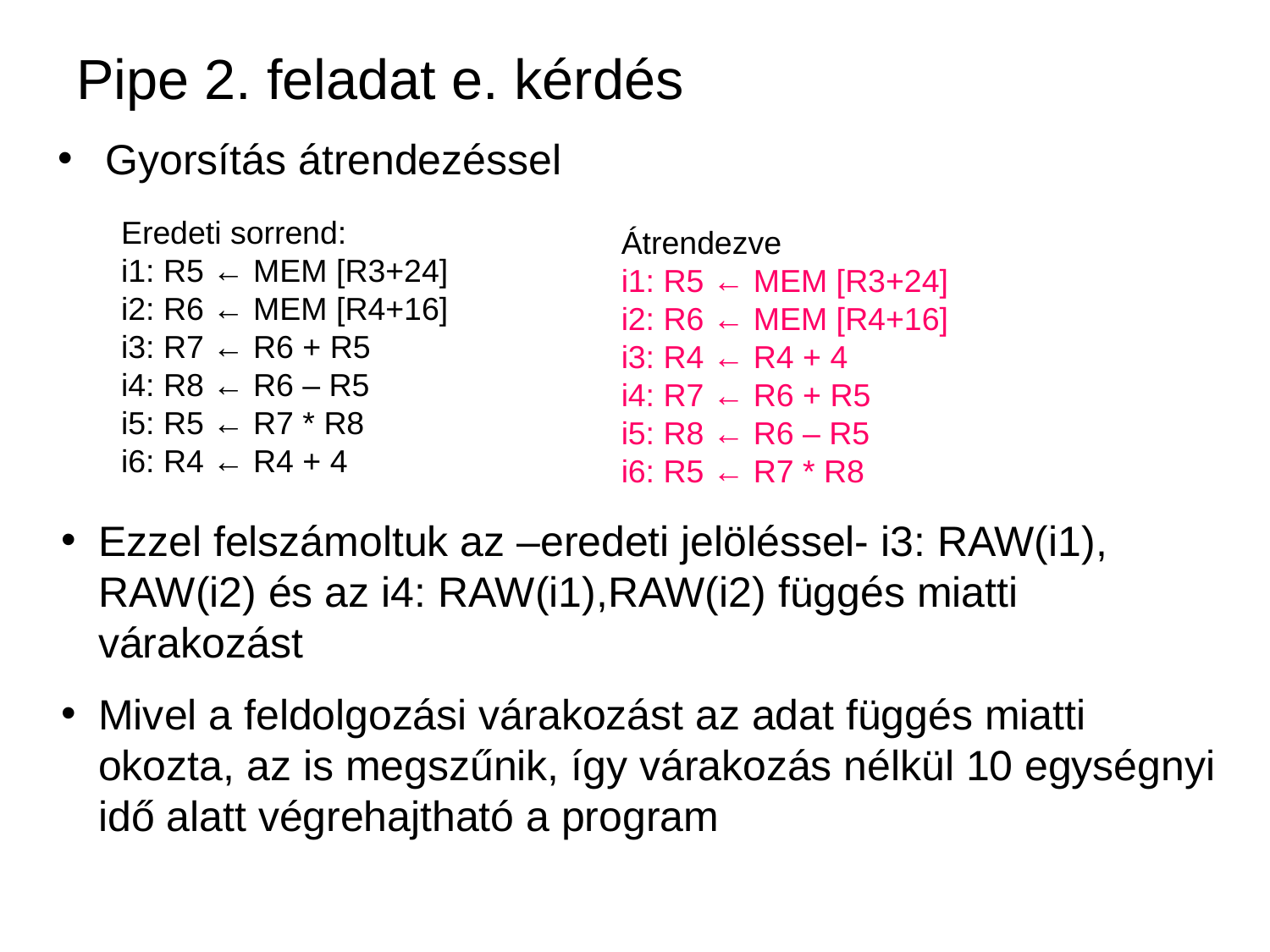

Pipe 2. feladat e. kérdés
Gyorsítás átrendezéssel

Eredeti sorrend:
i1: R5 ← MEM [R3+24]
i2: R6 ← MEM [R4+16]
i3: R7 ← R6 + R5
i4: R8 ← R6 – R5
i5: R5 ← R7 * R8
i6: R4 ← R4 + 4
Átrendezve
i1: R5 ← MEM [R3+24]
i2: R6 ← MEM [R4+16]
i3: R4 ← R4 + 4
i4: R7 ← R6 + R5
i5: R8 ← R6 – R5
i6: R5 ← R7 * R8
Ezzel felszámoltuk az –eredeti jelöléssel- i3: RAW(i1), RAW(i2) és az i4: RAW(i1),RAW(i2) függés miatti várakozást
Mivel a feldolgozási várakozást az adat függés miatti okozta, az is megszűnik, így várakozás nélkül 10 egységnyi idő alatt végrehajtható a program